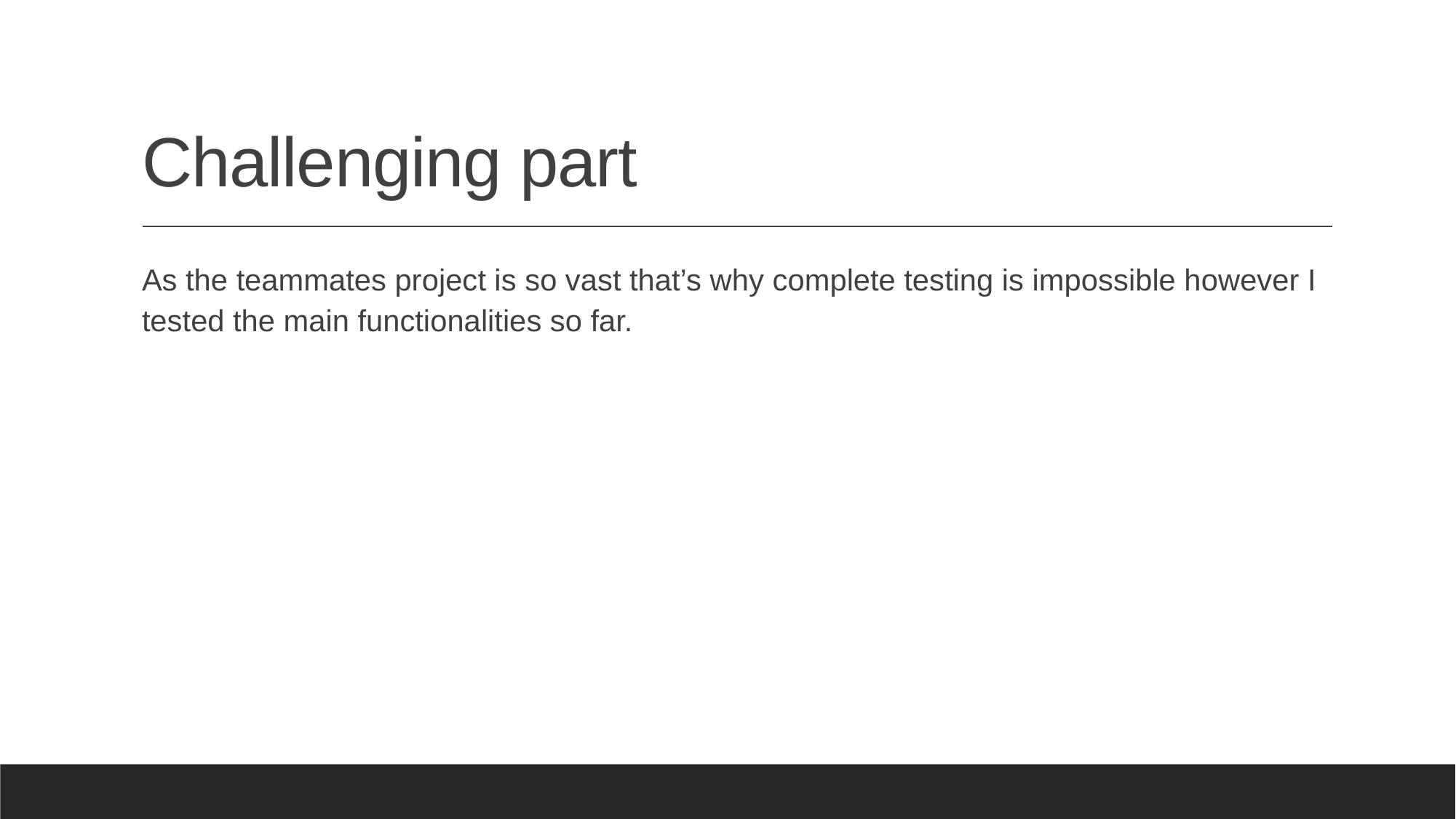

# Challenging part
As the teammates project is so vast that’s why complete testing is impossible however I tested the main functionalities so far.